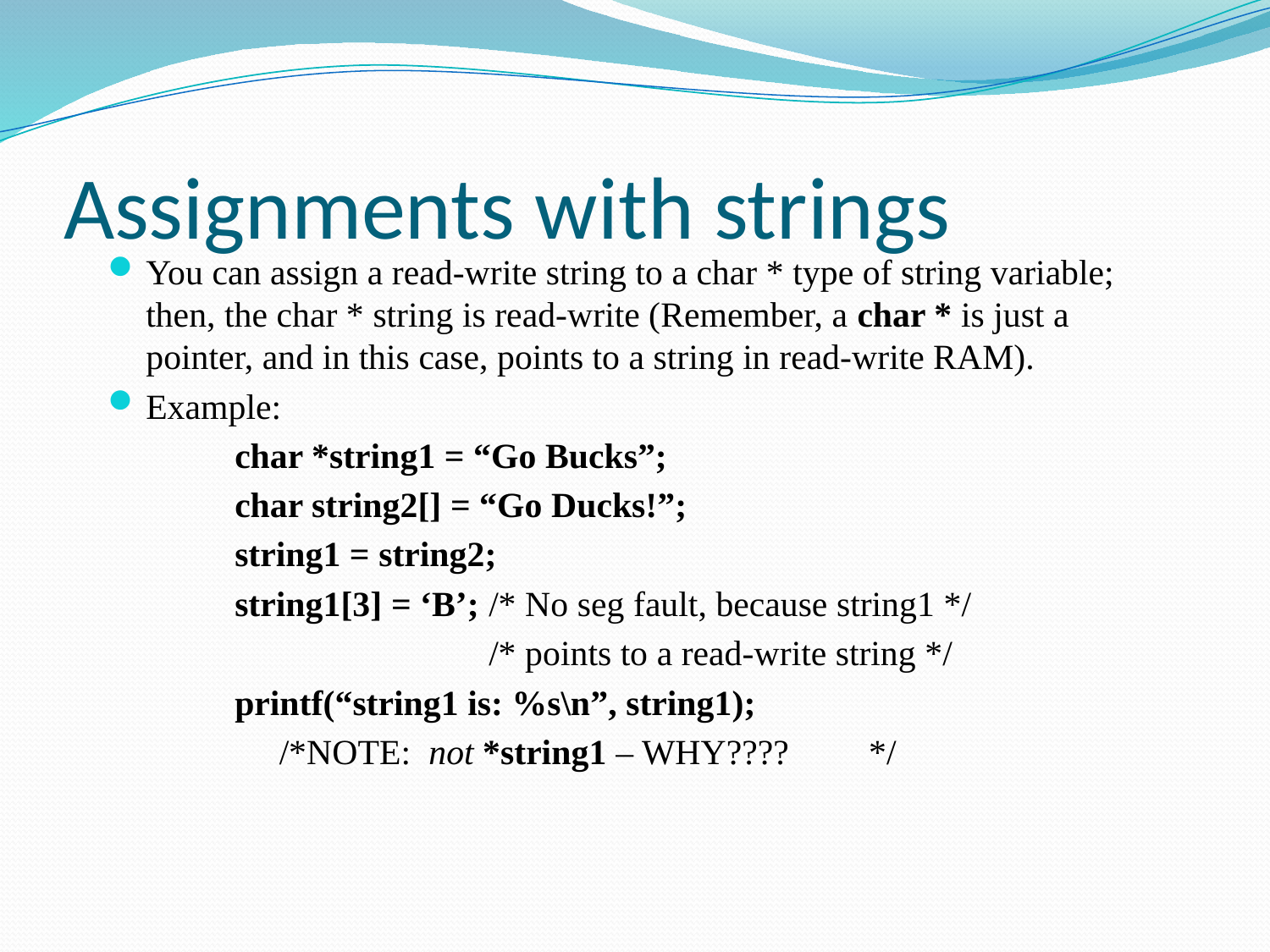

# Assignments with strings
You can assign a read-write string to a char * type of string variable; then, the char * string is read-write (Remember, a char * is just a pointer, and in this case, points to a string in read-write RAM).
Example:
	char *string1 = “Go Bucks”;
	char string2[] = “Go Ducks!”;
	string1 = string2;
	string1[3] = ‘B’;	/* No seg fault, because string1 */
			/* points to a read-write string */
	printf(“string1 is: %s\n”, string1);
	     /*NOTE:  not *string1 – WHY????         */